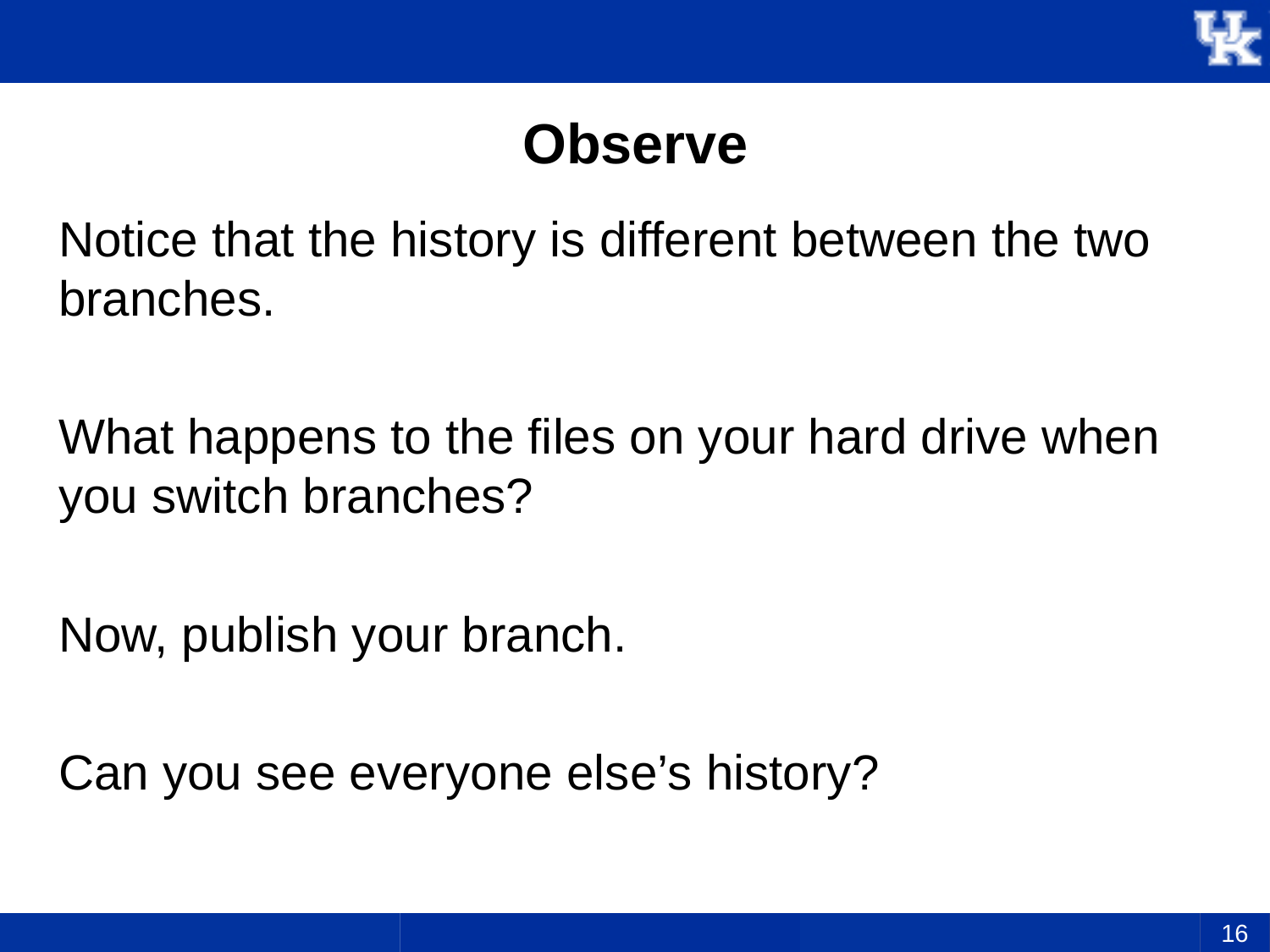

# Observe
Notice that the history is different between the two branches.

What happens to the files on your hard drive when you switch branches?

Now, publish your branch.

Can you see everyone else’s history?
16